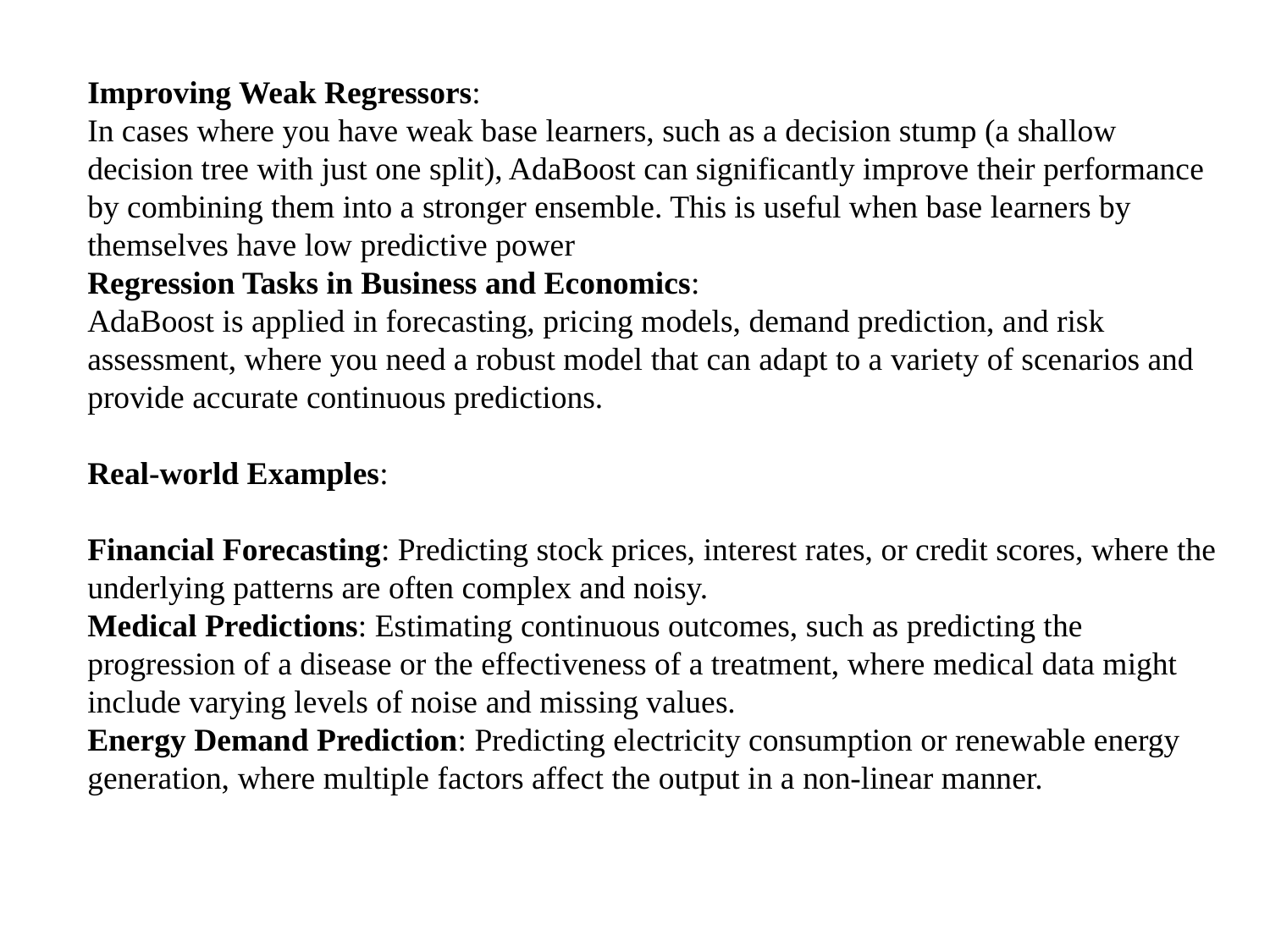

Improving Weak Regressors:
In cases where you have weak base learners, such as a decision stump (a shallow decision tree with just one split), AdaBoost can significantly improve their performance by combining them into a stronger ensemble. This is useful when base learners by themselves have low predictive power
Regression Tasks in Business and Economics:
AdaBoost is applied in forecasting, pricing models, demand prediction, and risk assessment, where you need a robust model that can adapt to a variety of scenarios and provide accurate continuous predictions.

Real-world Examples:

Financial Forecasting: Predicting stock prices, interest rates, or credit scores, where the underlying patterns are often complex and noisy.
Medical Predictions: Estimating continuous outcomes, such as predicting the progression of a disease or the effectiveness of a treatment, where medical data might include varying levels of noise and missing values.
Energy Demand Prediction: Predicting electricity consumption or renewable energy generation, where multiple factors affect the output in a non-linear manner.